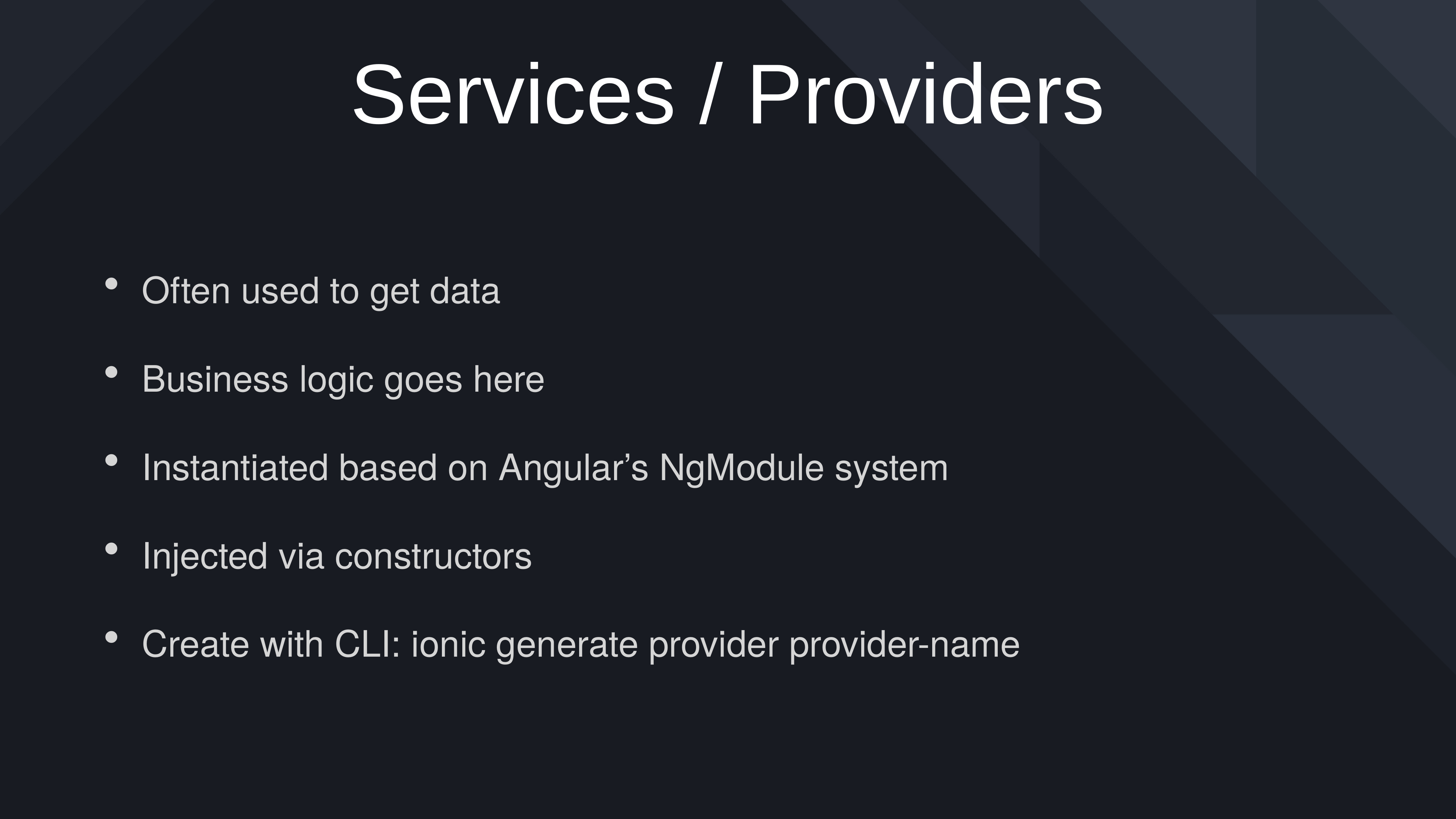

# Services / Providers
Often used to get data
Business logic goes here
Instantiated based on Angular’s NgModule system
Injected via constructors
Create with CLI: ionic generate provider provider-name